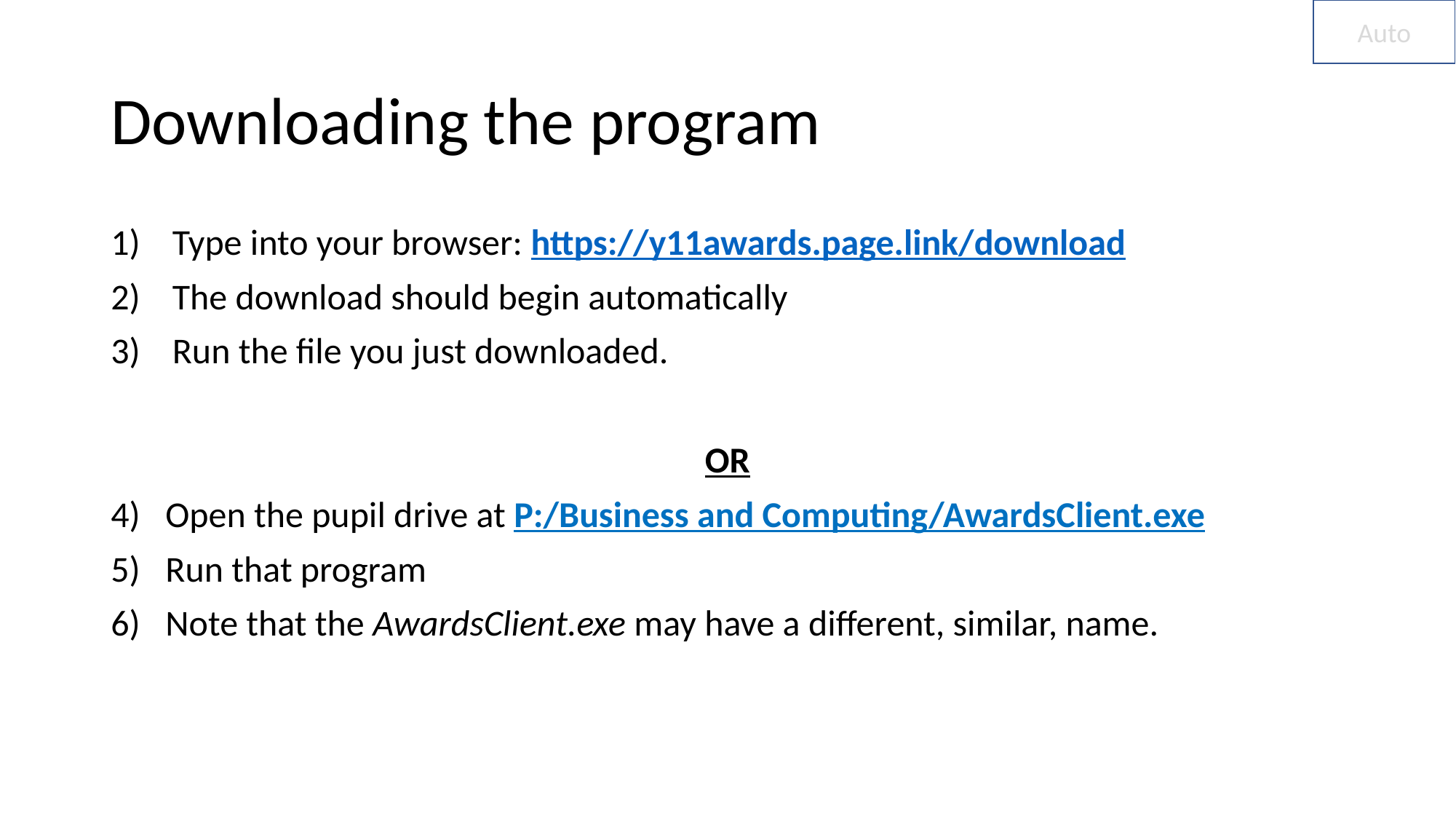

Auto
# Downloading the program
Type into your browser: https://y11awards.page.link/download
The download should begin automatically
Run the file you just downloaded.

OR
Open the pupil drive at P:/Business and Computing/AwardsClient.exe
Run that program
Note that the AwardsClient.exe may have a different, similar, name.